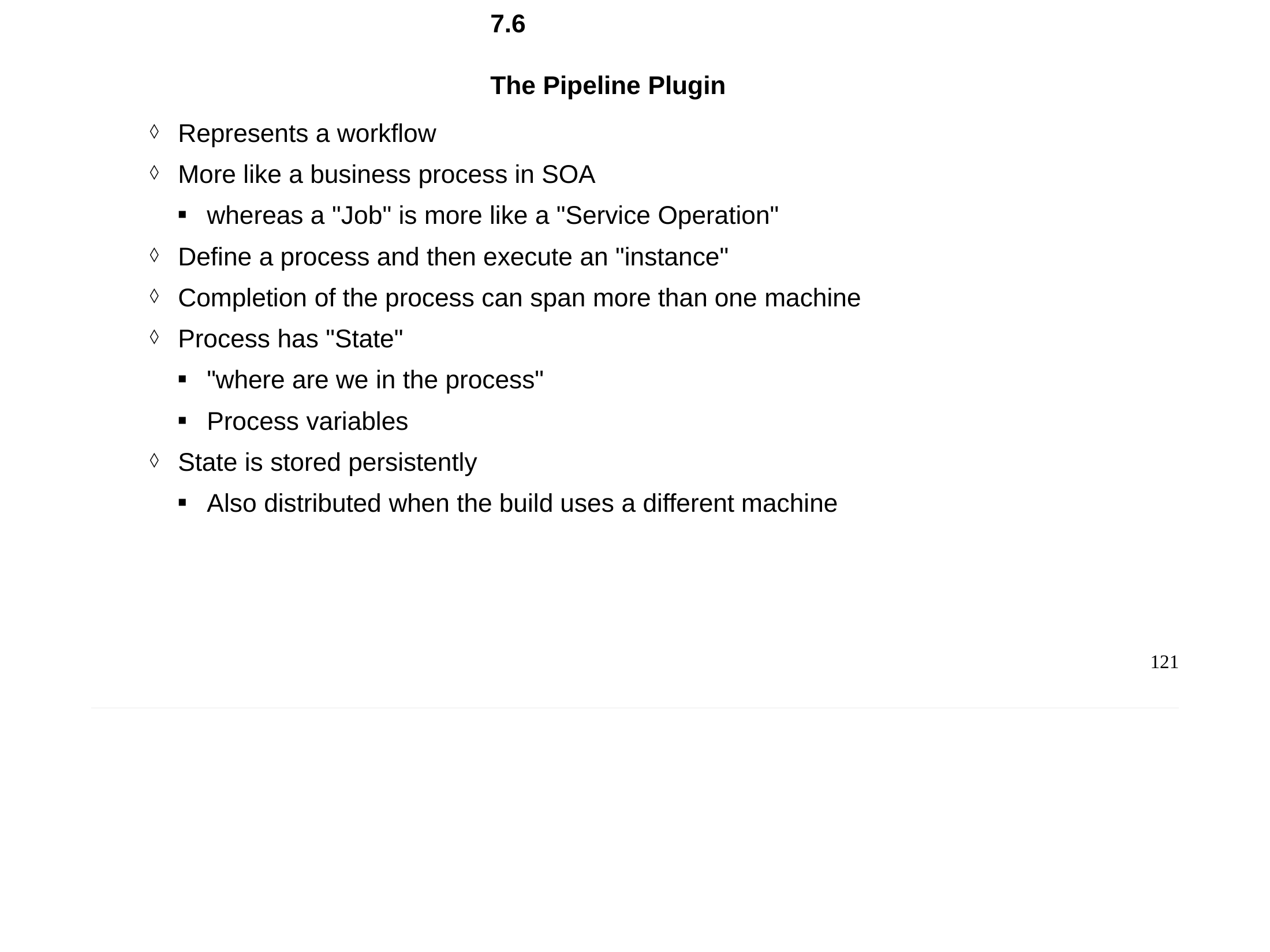

Chapter 7 - Continuous Delivery and the Jenkins Pipeline

7.6	The Pipeline Plugin
Represents a workflow
More like a business process in SOA
whereas a "Job" is more like a "Service Operation"
Define a process and then execute an "instance"
Completion of the process can span more than one machine
Process has "State"
"where are we in the process"
Process variables
State is stored persistently
Also distributed when the build uses a different machine
121